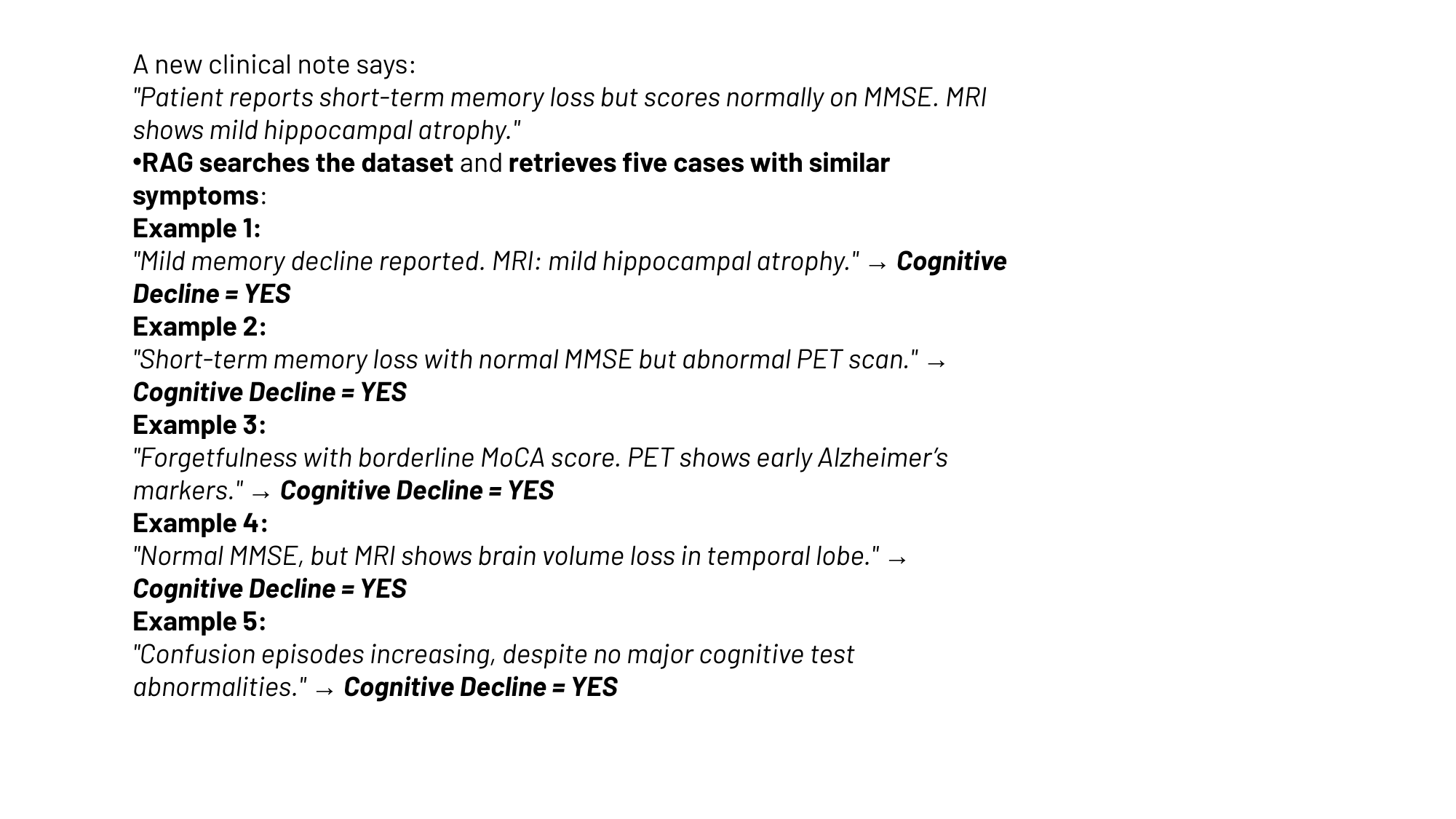

A new clinical note says:
"Patient reports short-term memory loss but scores normally on MMSE. MRI shows mild hippocampal atrophy."
RAG searches the dataset and retrieves five cases with similar symptoms:
Example 1:
"Mild memory decline reported. MRI: mild hippocampal atrophy." → Cognitive Decline = YES
Example 2:
"Short-term memory loss with normal MMSE but abnormal PET scan." → Cognitive Decline = YES
Example 3:
"Forgetfulness with borderline MoCA score. PET shows early Alzheimer’s markers." → Cognitive Decline = YES
Example 4:
"Normal MMSE, but MRI shows brain volume loss in temporal lobe." → Cognitive Decline = YES
Example 5:
"Confusion episodes increasing, despite no major cognitive test abnormalities." → Cognitive Decline = YES